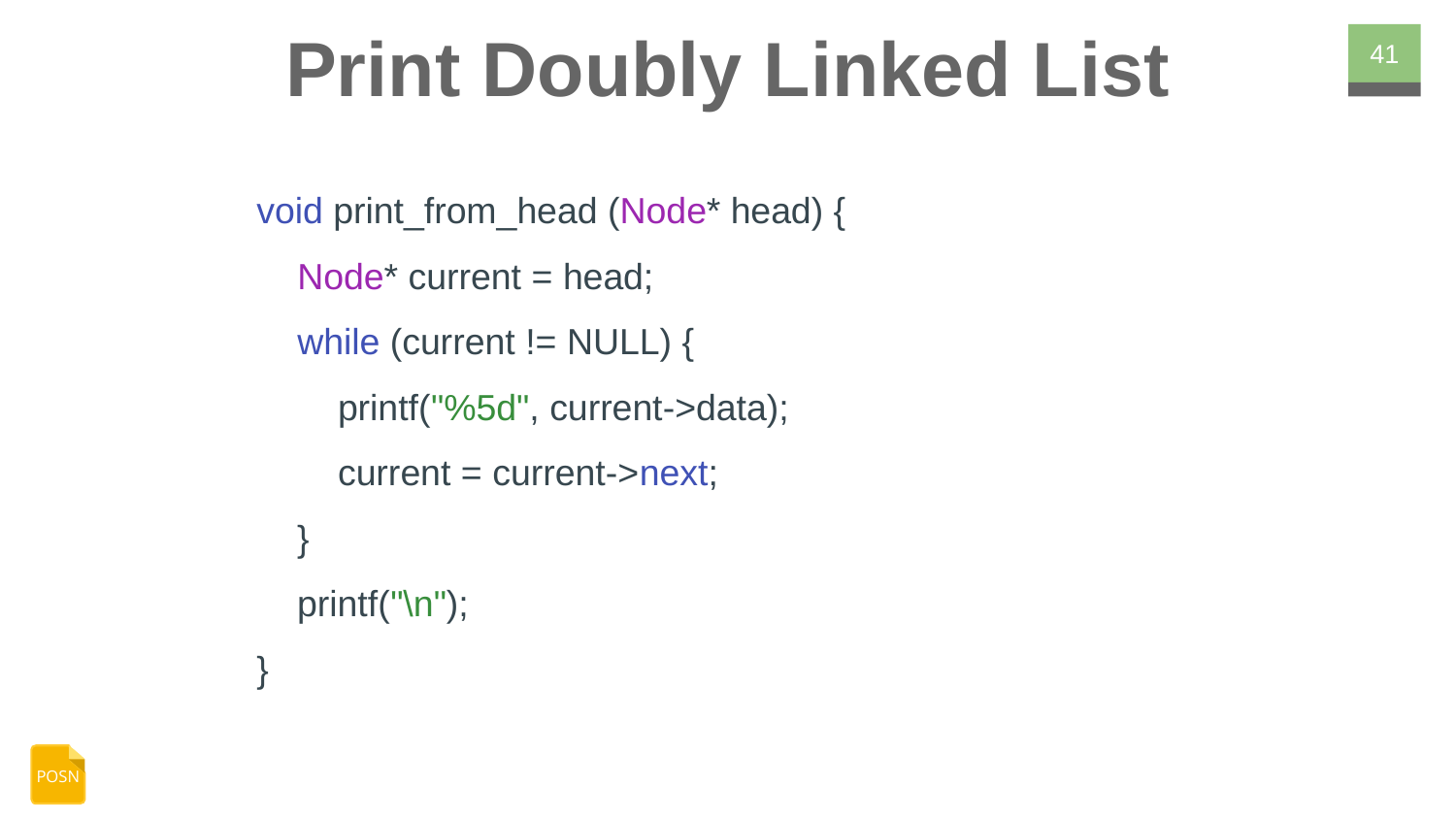

# Print Doubly Linked List
41
void print_from_head (Node* head) {
    Node* current = head;
    while (current != NULL) {
        printf("%5d", current->data);
        current = current->next;
    }
    printf("\n");
}